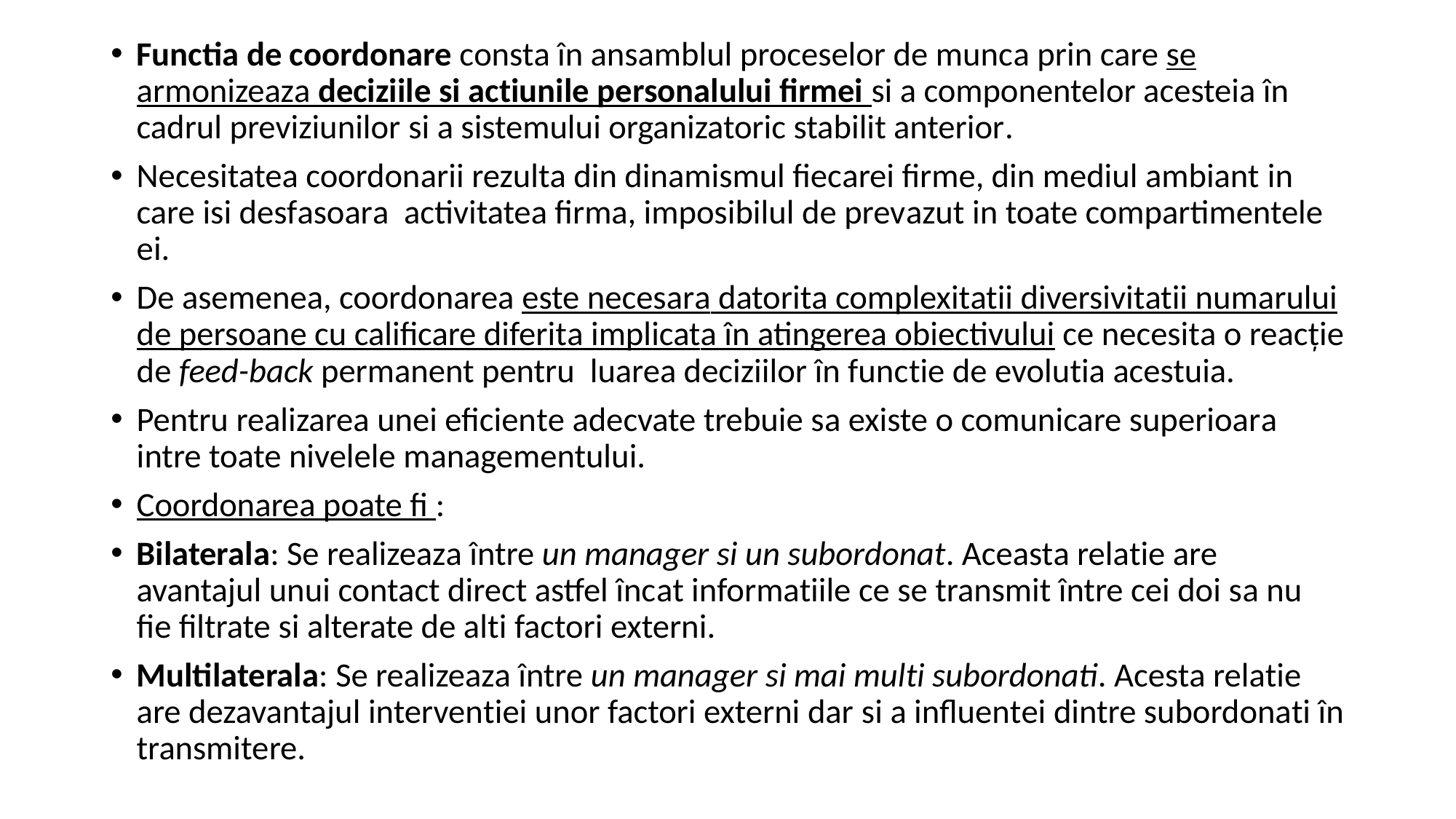

#
Functia de coordonare consta în ansamblul proceselor de munca prin care se armonizeaza deciziile si actiunile personalului firmei si a componentelor acesteia în cadrul previziunilor si a sistemului organizatoric stabilit anterior.
Necesitatea coordonarii rezulta din dinamismul fiecarei firme, din mediul ambiant in care isi desfasoara  activitatea firma, imposibilul de prevazut in toate compartimentele ei.
De asemenea, coordonarea este necesara datorita complexitatii diversivitatii numarului de persoane cu calificare diferita implicata în atingerea obiectivului ce necesita o reacţie de feed-back permanent pentru  luarea deciziilor în functie de evolutia acestuia.
Pentru realizarea unei eficiente adecvate trebuie sa existe o comunicare superioara intre toate nivelele managementului.
Coordonarea poate fi :
Bilaterala: Se realizeaza între un manager si un subordonat. Aceasta relatie are avantajul unui contact direct astfel încat informatiile ce se transmit între cei doi sa nu fie filtrate si alterate de alti factori externi.
Multilaterala: Se realizeaza între un manager si mai multi subordonati. Acesta relatie are dezavantajul interventiei unor factori externi dar si a influentei dintre subordonati în transmitere.